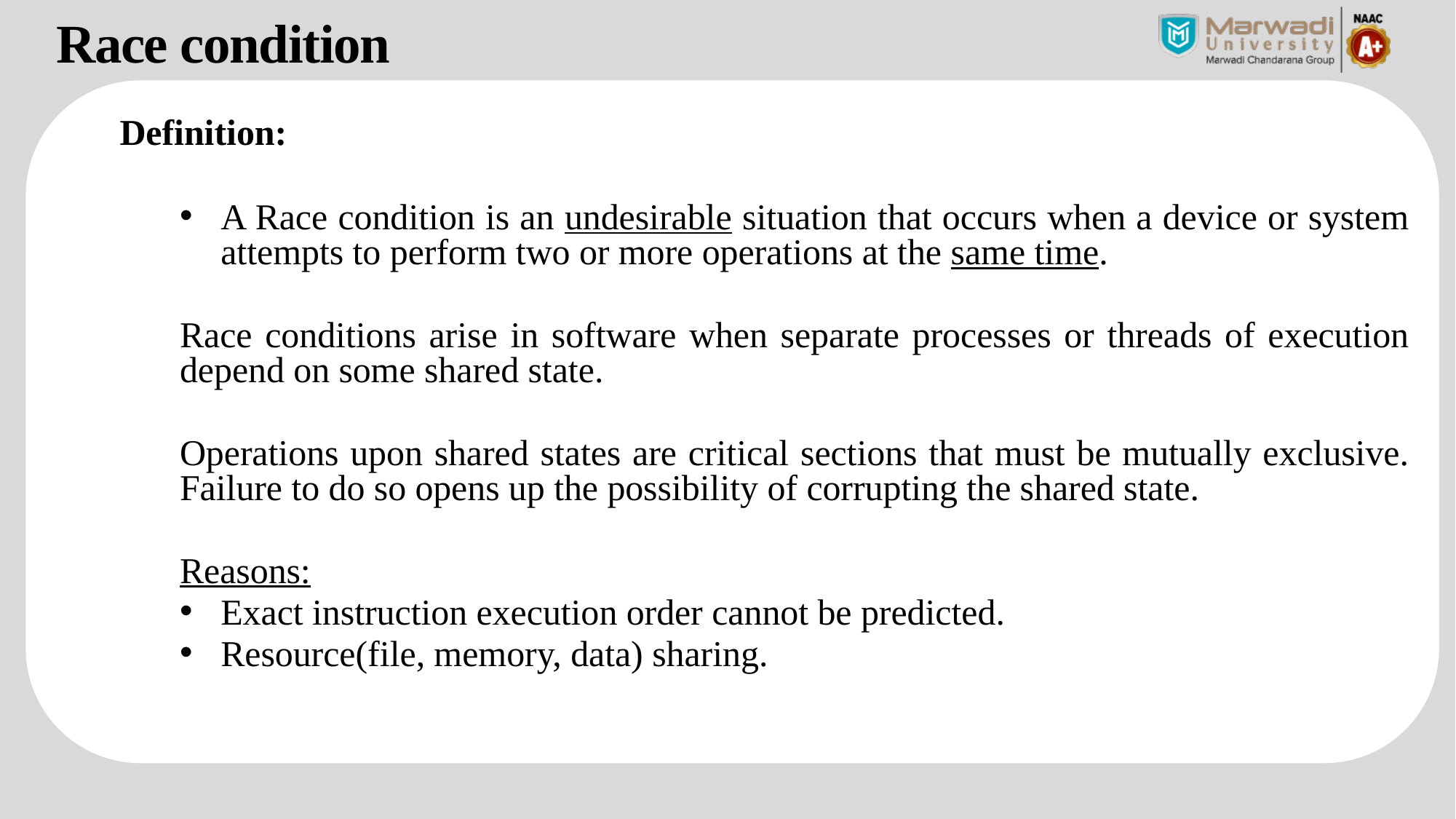

Race condition
Definition:

A Race condition is an undesirable situation that occurs when a device or system attempts to perform two or more operations at the same time.

Race conditions arise in software when separate processes or threads of execution depend on some shared state.

Operations upon shared states are critical sections that must be mutually exclusive. Failure to do so opens up the possibility of corrupting the shared state.

Reasons:
Exact instruction execution order cannot be predicted.
Resource(file, memory, data) sharing.